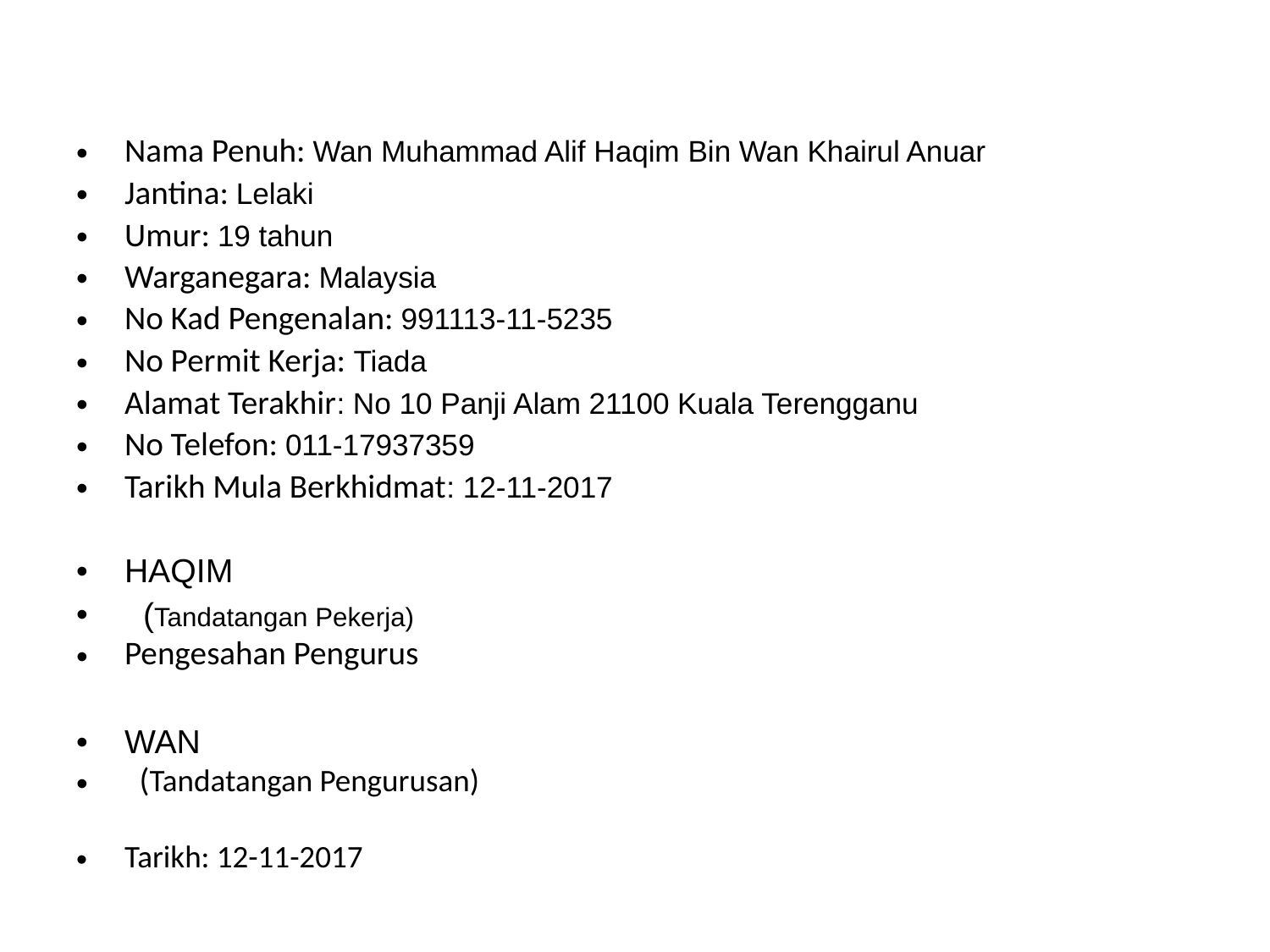

Nama Penuh: Wan Muhammad Alif Haqim Bin Wan Khairul Anuar
Jantina: Lelaki
Umur: 19 tahun
Warganegara: Malaysia
No Kad Pengenalan: 991113-11-5235
No Permit Kerja: Tiada
Alamat Terakhir: No 10 Panji Alam 21100 Kuala Terengganu
No Telefon: 011-17937359
Tarikh Mula Berkhidmat: 12-11-2017

HAQIM
  (Tandatangan Pekerja)
Pengesahan Pengurus

WAN
  (Tandatangan Pengurusan)

Tarikh: 12-11-2017